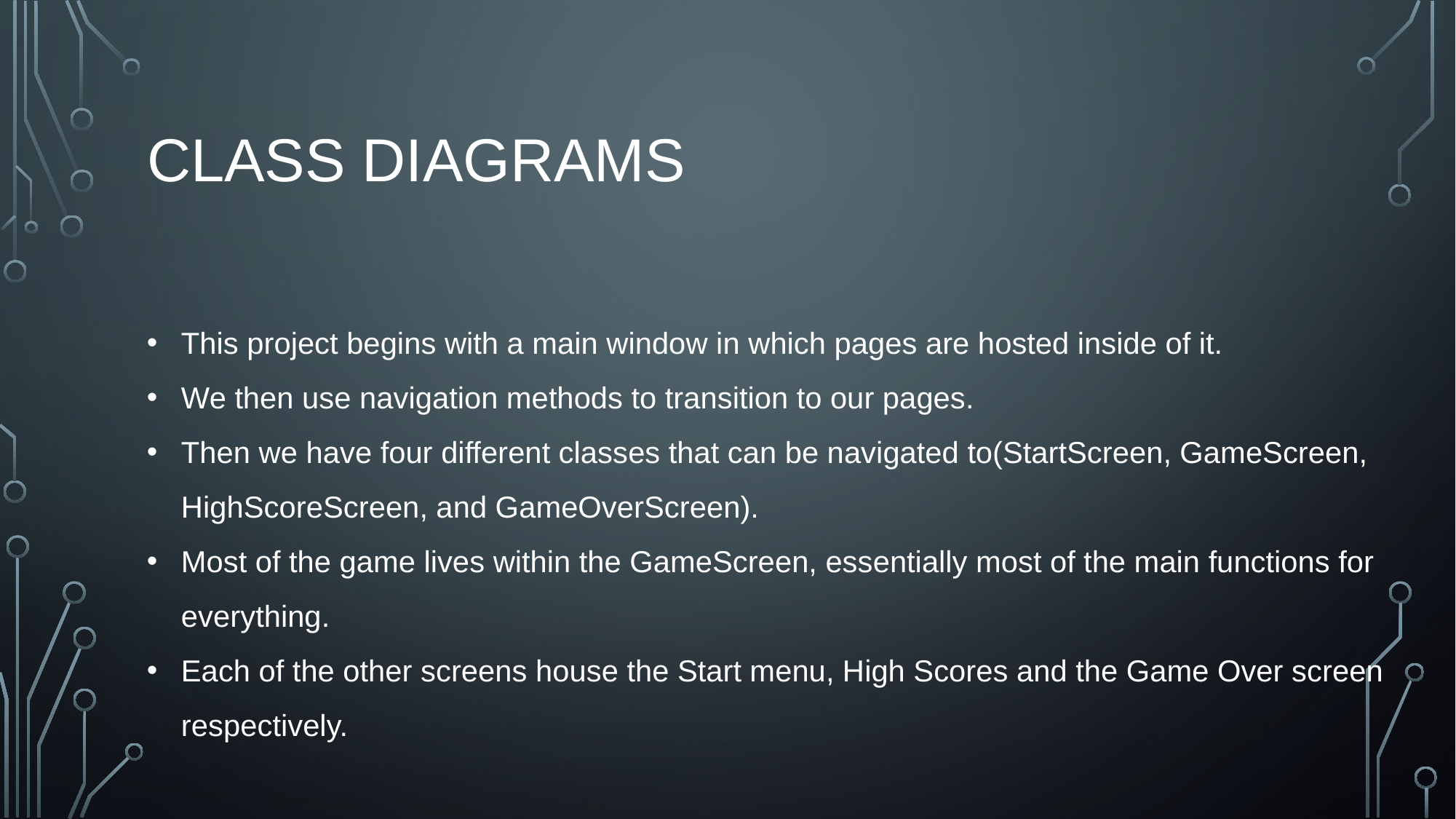

# Class Diagrams
This project begins with a main window in which pages are hosted inside of it.
We then use navigation methods to transition to our pages.
Then we have four different classes that can be navigated to(StartScreen, GameScreen, HighScoreScreen, and GameOverScreen).
Most of the game lives within the GameScreen, essentially most of the main functions for everything.
Each of the other screens house the Start menu, High Scores and the Game Over screen respectively.